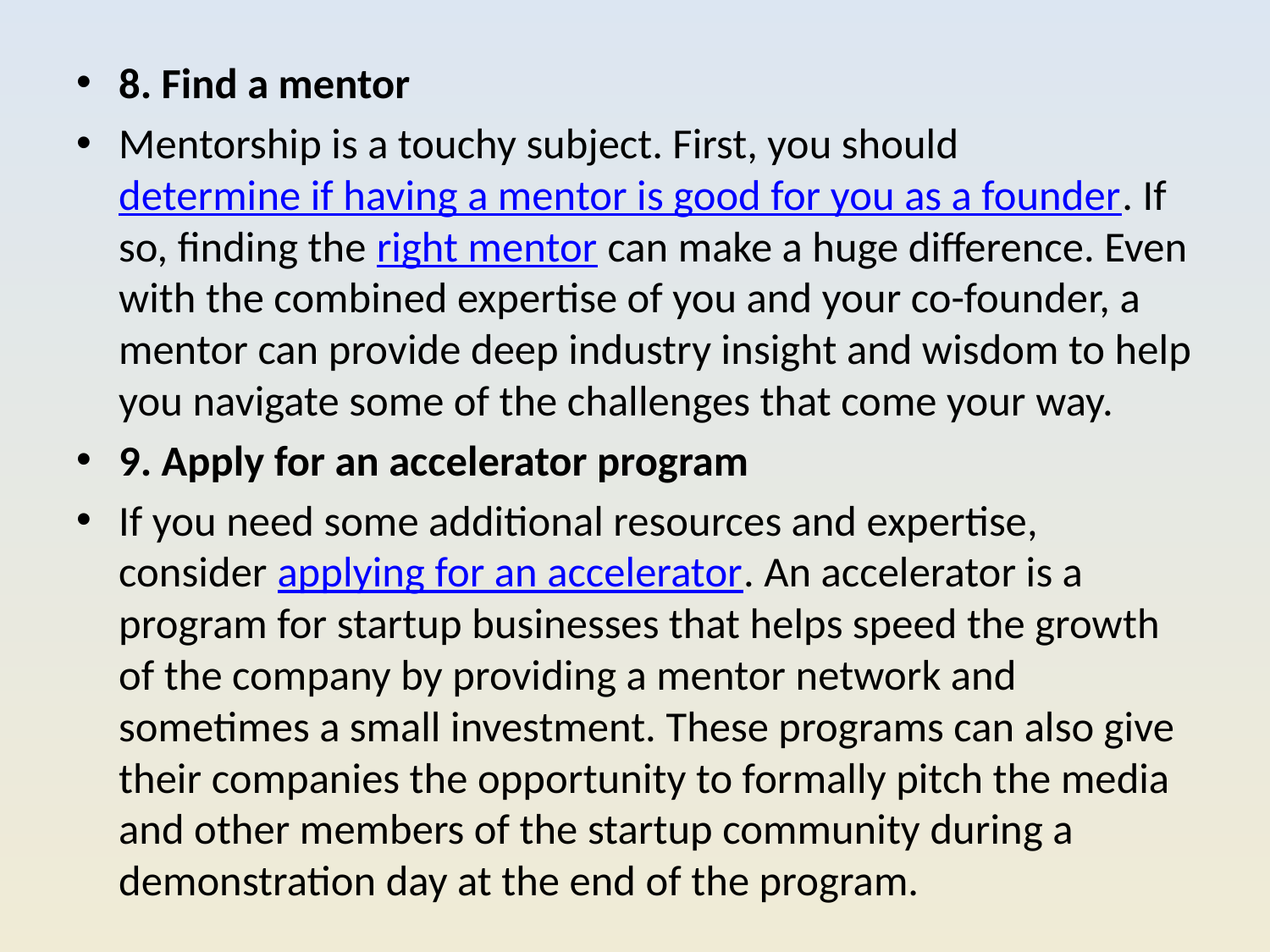

8. Find a mentor
Mentorship is a touchy subject. First, you should determine if having a mentor is good for you as a founder. If so, finding the right mentor can make a huge difference. Even with the combined expertise of you and your co-founder, a mentor can provide deep industry insight and wisdom to help you navigate some of the challenges that come your way.
9. Apply for an accelerator program
If you need some additional resources and expertise, consider applying for an accelerator. An accelerator is a program for startup businesses that helps speed the growth of the company by providing a mentor network and sometimes a small investment. These programs can also give their companies the opportunity to formally pitch the media and other members of the startup community during a demonstration day at the end of the program.